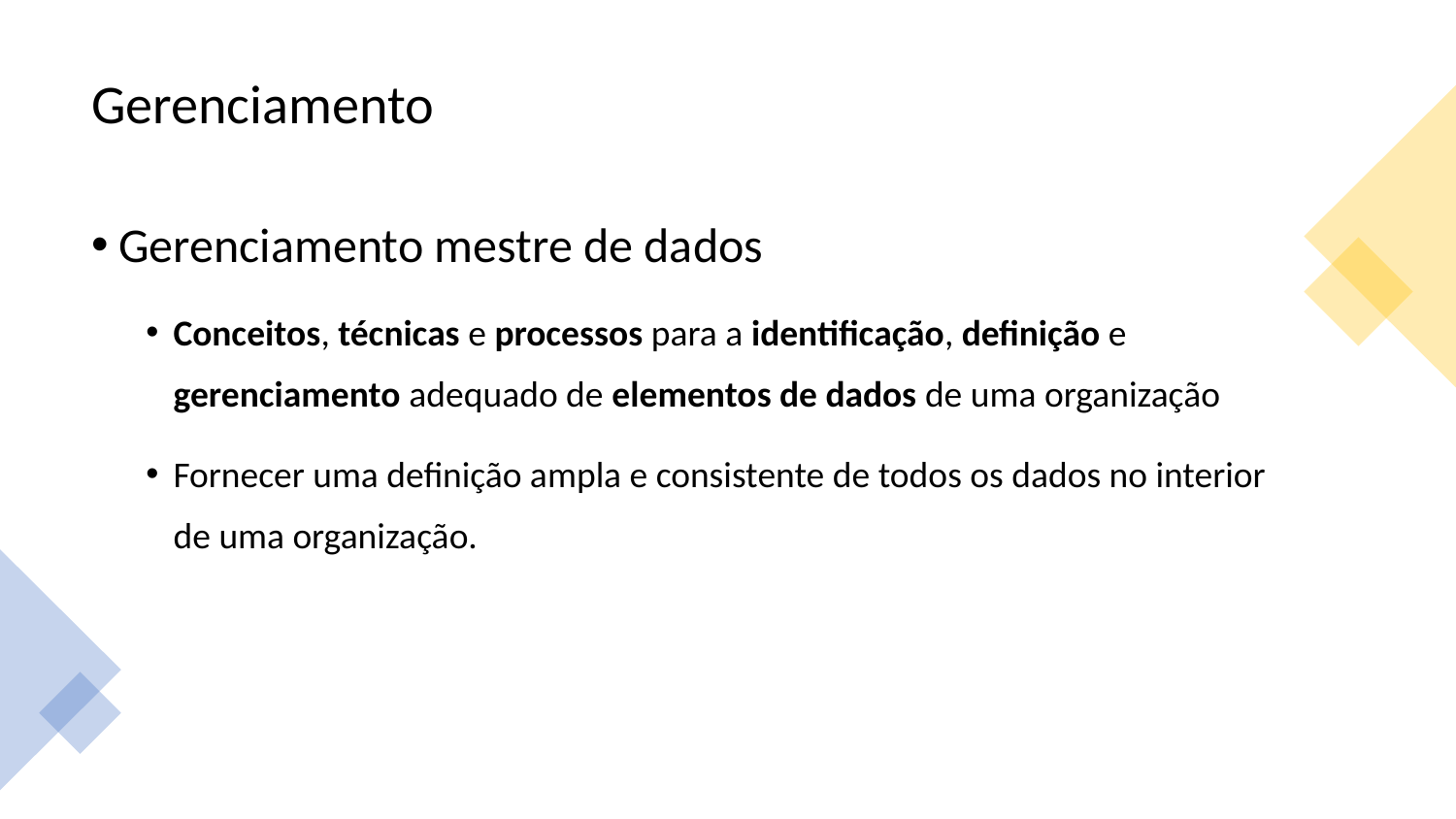

# Gerenciamento

Gerenciamento mestre de dados
Conceitos, técnicas e processos para a identificação, definição e gerenciamento adequado de elementos de dados de uma organização
Fornecer uma definição ampla e consistente de todos os dados no interior de uma organização.